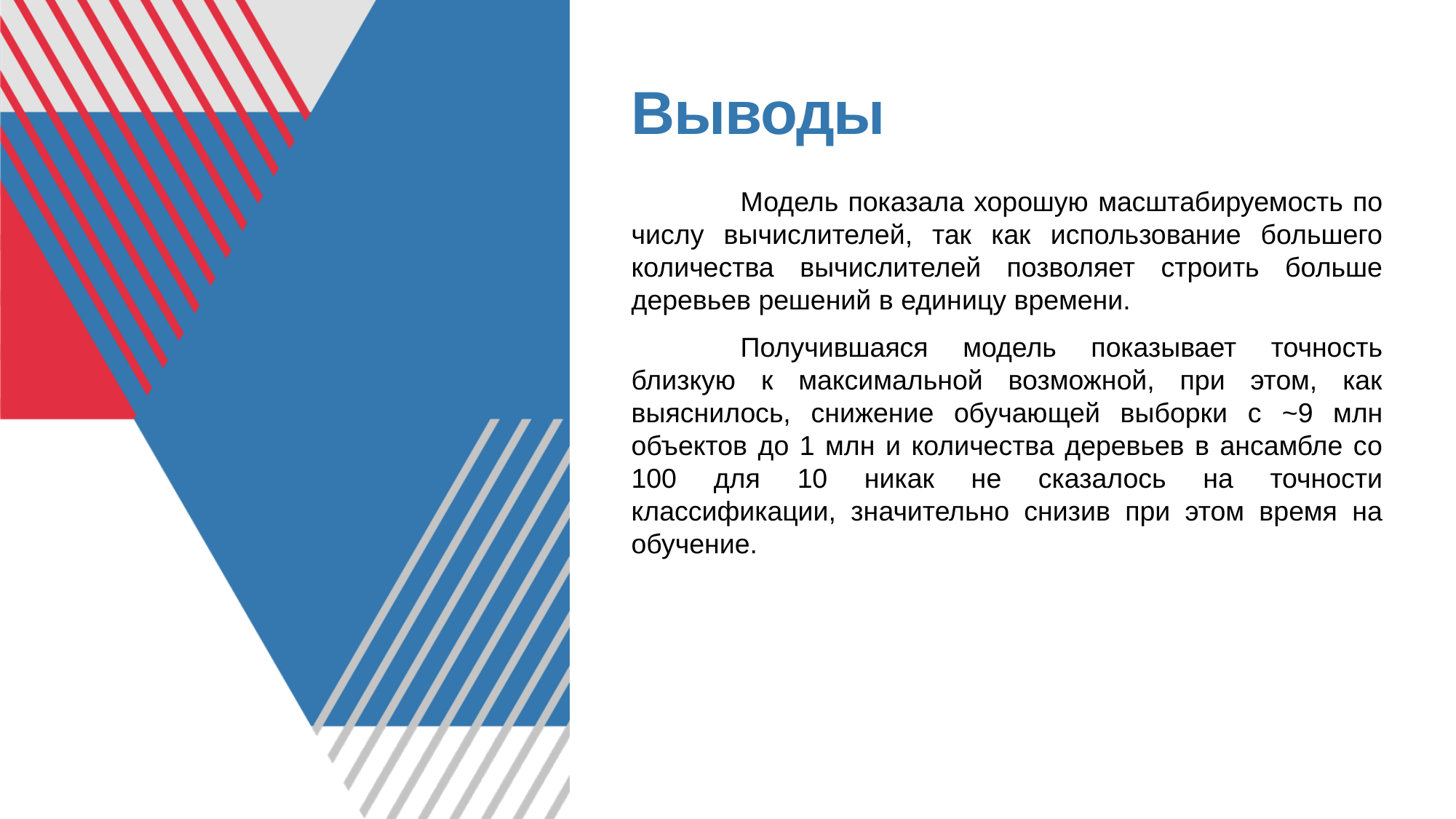

# Выводы
	Модель показала хорошую масштабируемость по числу вычислителей, так как использование большего количества вычислителей позволяет строить больше деревьев решений в единицу времени.
	Получившаяся модель показывает точность близкую к максимальной возможной, при этом, как выяснилось, снижение обучающей выборки с ~9 млн объектов до 1 млн и количества деревьев в ансамбле со 100 для 10 никак не сказалось на точности классификации, значительно снизив при этом время на обучение.